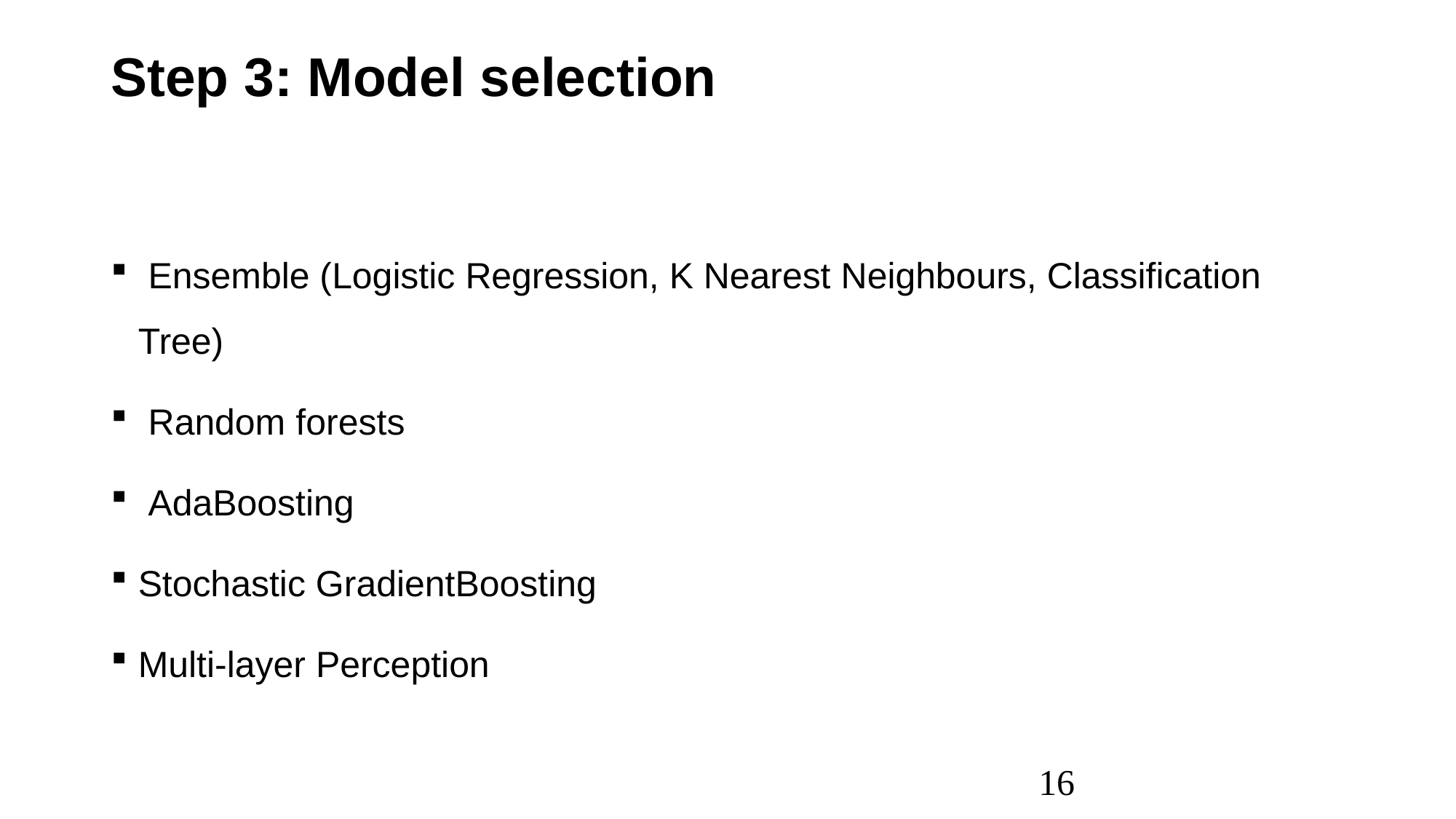

Step 3: Model selection
 Ensemble (Logistic Regression, K Nearest Neighbours, Classification Tree)
 Random forests
 AdaBoosting
Stochastic GradientBoosting
Multi-layer Perception
16